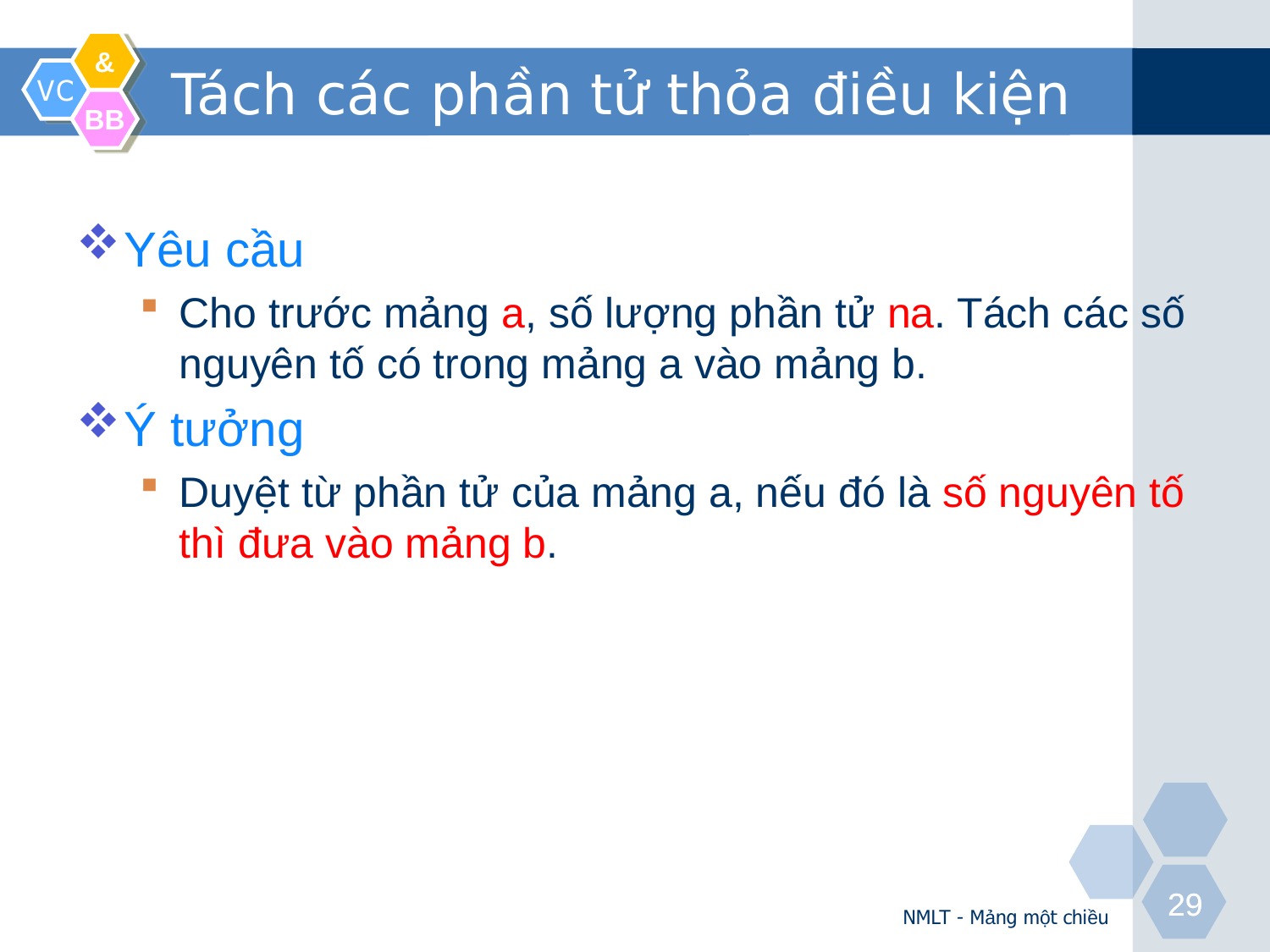

# Tách các phần tử thỏa điều kiện
Yêu cầu
Cho trước mảng a, số lượng phần tử na. Tách các số nguyên tố có trong mảng a vào mảng b.
Ý tưởng
Duyệt từ phần tử của mảng a, nếu đó là số nguyên tố thì đưa vào mảng b.

NMLT - Mảng một chiều